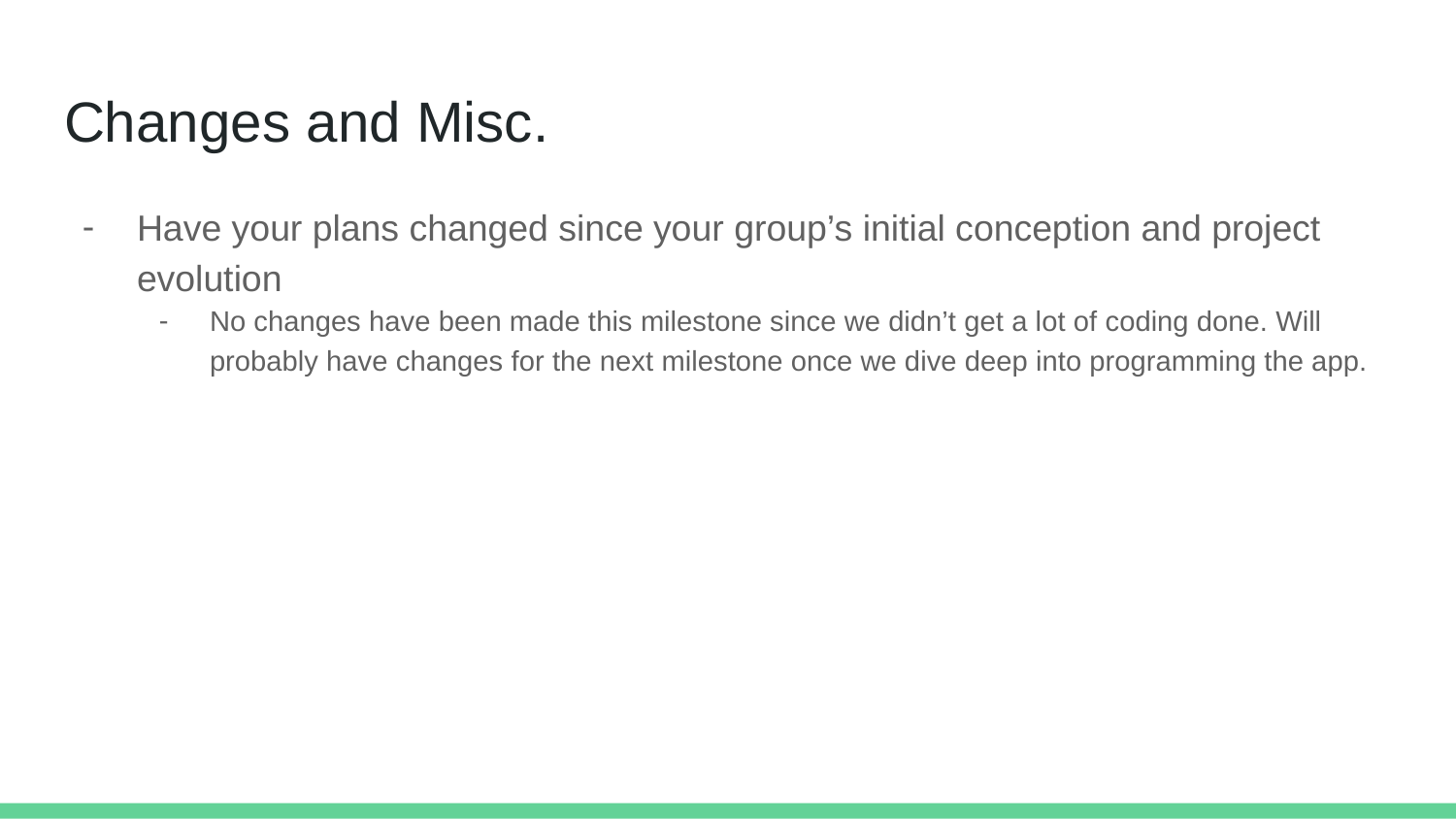

# Changes and Misc.
Have your plans changed since your group’s initial conception and project evolution
No changes have been made this milestone since we didn’t get a lot of coding done. Will probably have changes for the next milestone once we dive deep into programming the app.